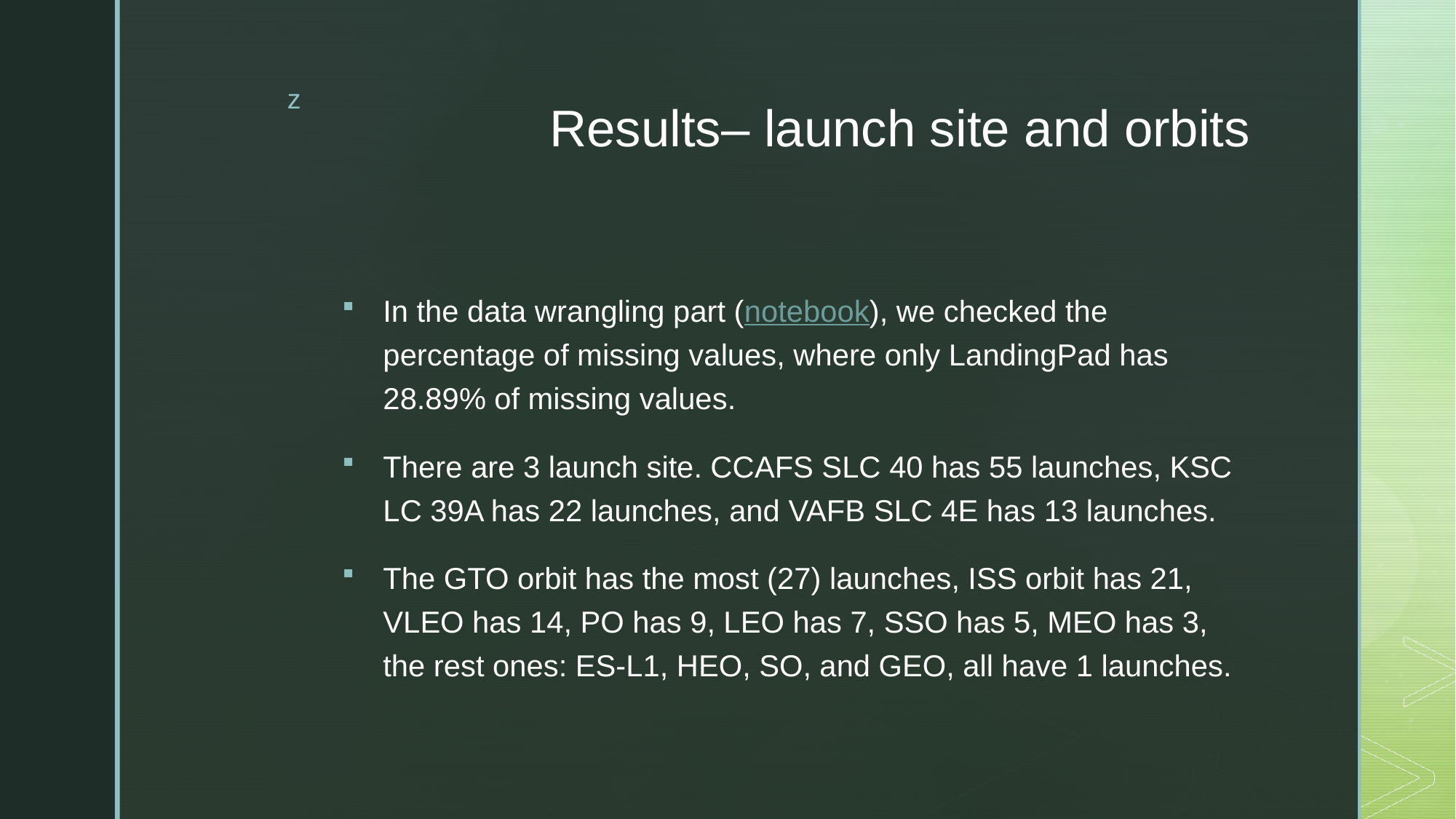

# Results– launch site and orbits
In the data wrangling part (notebook), we checked the percentage of missing values, where only LandingPad has 28.89% of missing values.
There are 3 launch site. CCAFS SLC 40 has 55 launches, KSC LC 39A has 22 launches, and VAFB SLC 4E has 13 launches.
The GTO orbit has the most (27) launches, ISS orbit has 21, VLEO has 14, PO has 9, LEO has 7, SSO has 5, MEO has 3, the rest ones: ES-L1, HEO, SO, and GEO, all have 1 launches.